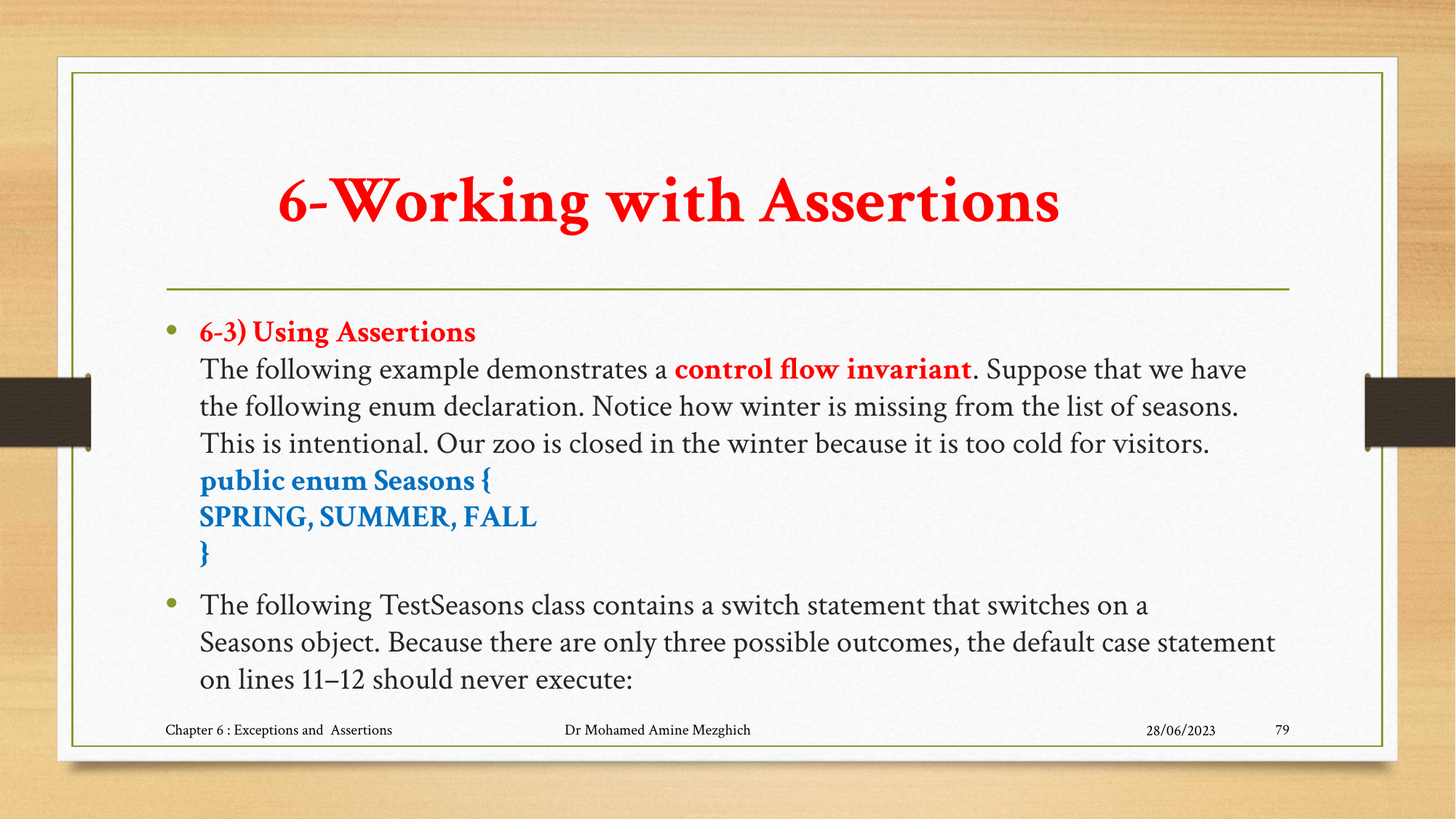

# 6-Working with Assertions
6-3) Using Assertions
The following example demonstrates a control ﬂow invariant. Suppose that we have the following enum declaration. Notice how winter is missing from the list of seasons. This is intentional. Our zoo is closed in the winter because it is too cold for visitors.
public enum Seasons {
SPRING, SUMMER, FALL
}
The following TestSeasons class contains a switch statement that switches on a
Seasons object. Because there are only three possible outcomes, the default case statement
on lines 11–12 should never execute:
Chapter 6 : Exceptions and  Assertions                                                  Dr Mohamed Amine Mezghich
28/06/2023
79